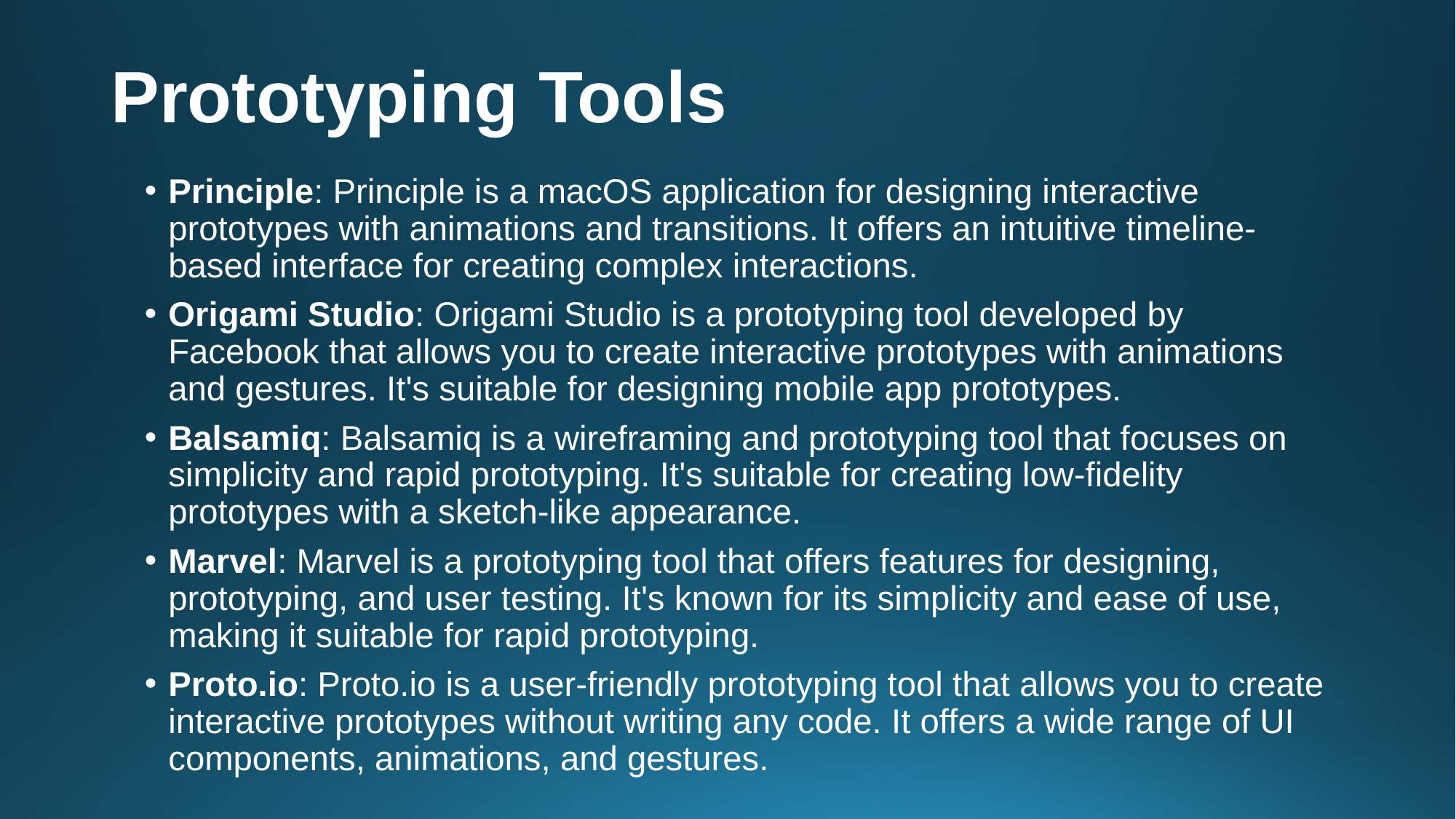

# Prototyping Tools
Principle: Principle is a macOS application for designing interactive prototypes with animations and transitions. It offers an intuitive timeline-based interface for creating complex interactions.
Origami Studio: Origami Studio is a prototyping tool developed by Facebook that allows you to create interactive prototypes with animations and gestures. It's suitable for designing mobile app prototypes.
Balsamiq: Balsamiq is a wireframing and prototyping tool that focuses on simplicity and rapid prototyping. It's suitable for creating low-fidelity prototypes with a sketch-like appearance.
Marvel: Marvel is a prototyping tool that offers features for designing, prototyping, and user testing. It's known for its simplicity and ease of use, making it suitable for rapid prototyping.
Proto.io: Proto.io is a user-friendly prototyping tool that allows you to create interactive prototypes without writing any code. It offers a wide range of UI components, animations, and gestures.